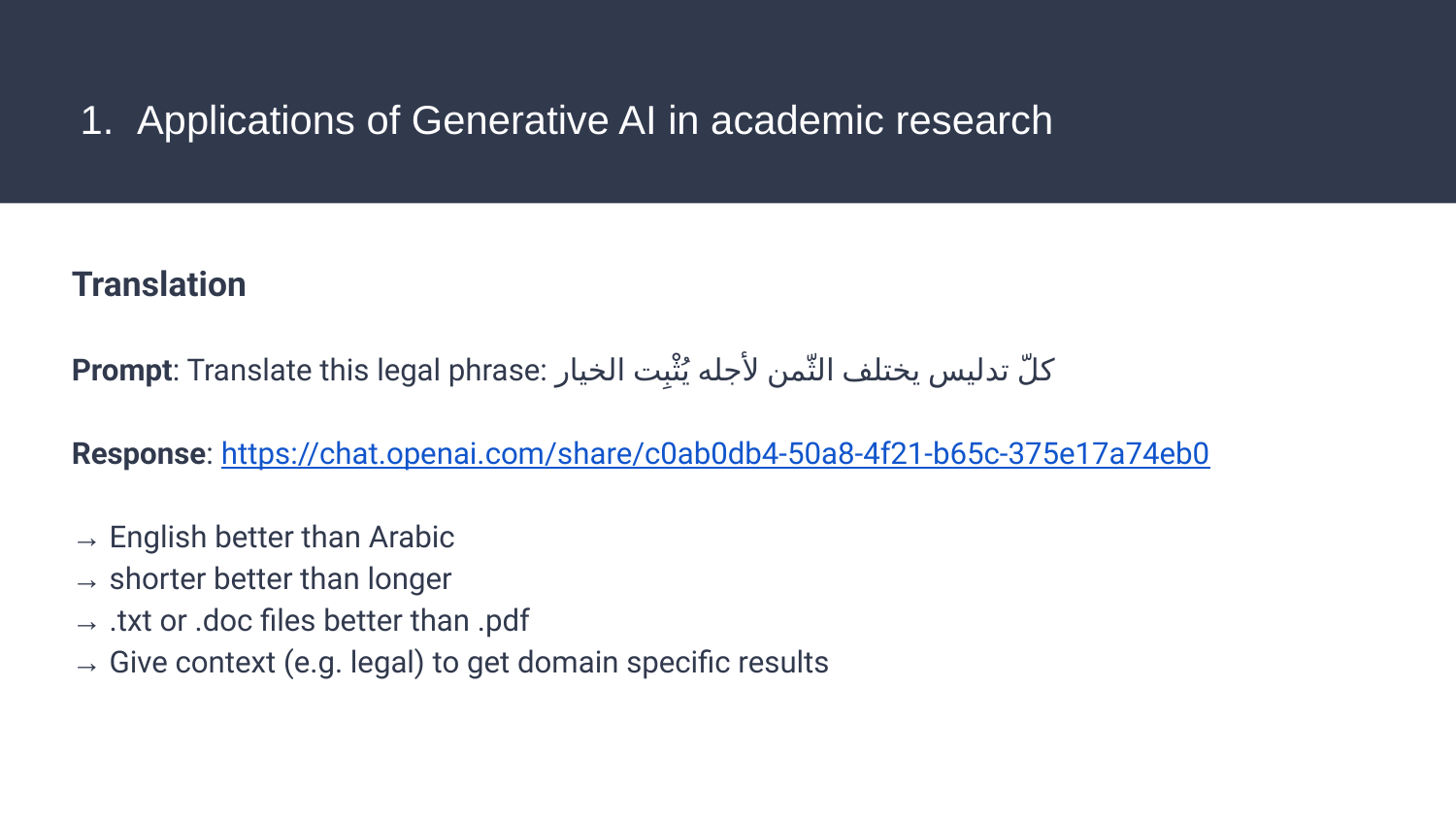

# Applications of Generative AI in academic research
Translation

Prompt: Translate this legal phrase: كلّ تدليس يختلف الثّمن لأجله يُثْبِت الخيار

Response: https://chat.openai.com/share/c0ab0db4-50a8-4f21-b65c-375e17a74eb0

→ English better than Arabic
→ shorter better than longer
→ .txt or .doc files better than .pdf
→ Give context (e.g. legal) to get domain specific results